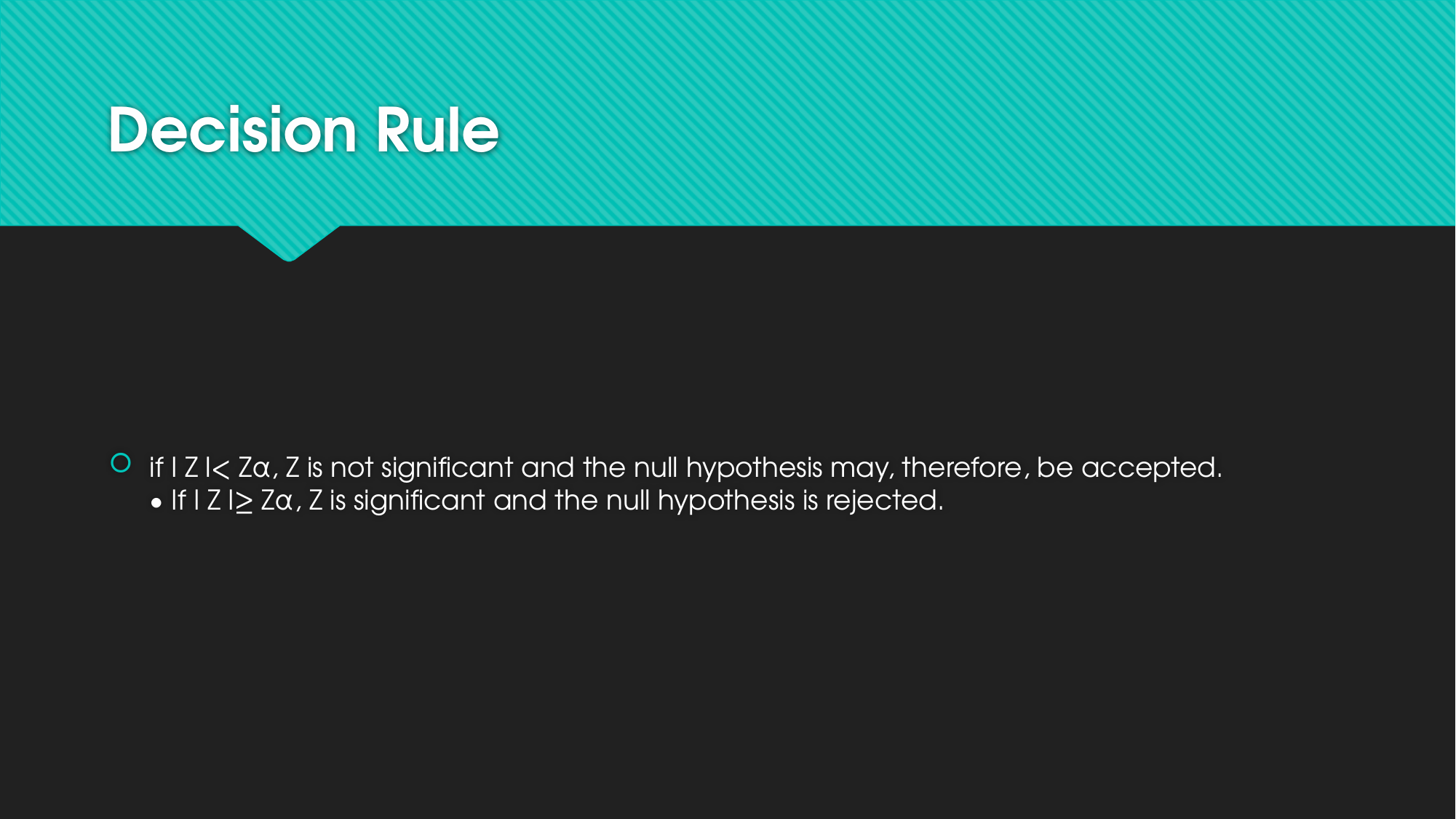

# Decision Rule
if I Z l< Zα, Z is not significant and the null hypothesis may, therefore, be accepted.
• If I Z I≥ Zα, Z is significant and the null hypothesis is rejected.